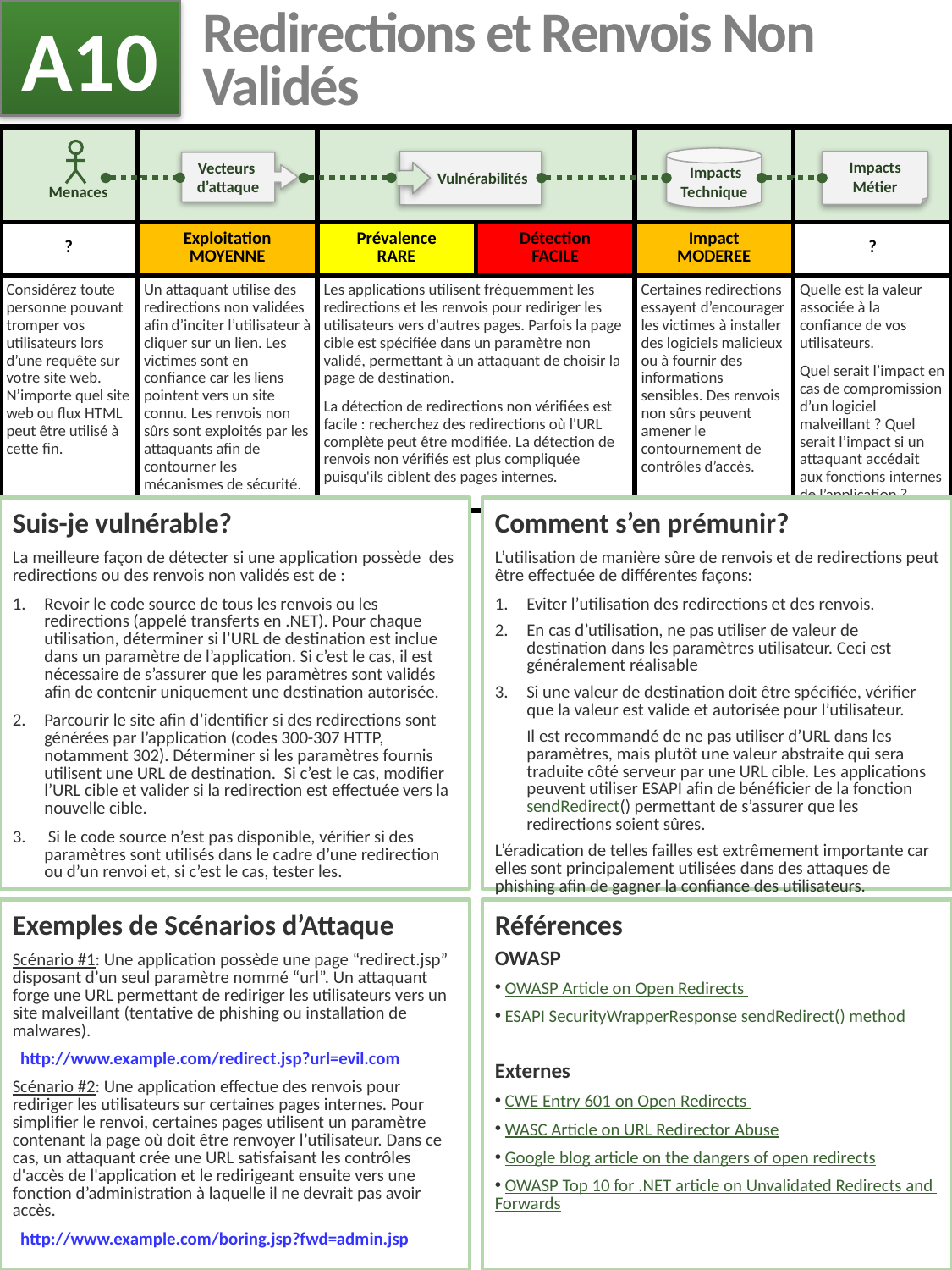

A10
# Redirections et Renvois Non Validés
|  |  |  |  |  |  |
| --- | --- | --- | --- | --- | --- |
| ? | Exploitation MOYENNE | Prévalence RARE | Détection FACILE | Impact MODEREE | ? |
| Considérez toute personne pouvant tromper vos utilisateurs lors d’une requête sur votre site web. N’importe quel site web ou flux HTML peut être utilisé à cette fin. | Un attaquant utilise des redirections non validées afin d’inciter l’utilisateur à cliquer sur un lien. Les victimes sont en confiance car les liens pointent vers un site connu. Les renvois non sûrs sont exploités par les attaquants afin de contourner les mécanismes de sécurité. | Les applications utilisent fréquemment les redirections et les renvois pour rediriger les utilisateurs vers d'autres pages. Parfois la page cible est spécifiée dans un paramètre non validé, permettant à un attaquant de choisir la page de destination. La détection de redirections non vérifiées est facile : recherchez des redirections où l'URL complète peut être modifiée. La détection de renvois non vérifiés est plus compliquée puisqu'ils ciblent des pages internes. |  | Certaines redirections essayent d’encourager les victimes à installer des logiciels malicieux ou à fournir des informations sensibles. Des renvois non sûrs peuvent amener le contournement de contrôles d’accès. | Quelle est la valeur associée à la confiance de vos utilisateurs. Quel serait l’impact en cas de compromission d’un logiciel malveillant ? Quel serait l’impact si un attaquant accédait aux fonctions internes de l’application ? |

 Impacts
Technique
       Vulnérabilités
Impacts
Métier
Vecteurs
d’attaque
Menaces

Suis-je vulnérable?
La meilleure façon de détecter si une application possède  des redirections ou des renvois non validés est de :
Revoir le code source de tous les renvois ou les redirections (appelé transferts en .NET). Pour chaque utilisation, déterminer si l’URL de destination est inclue dans un paramètre de l’application. Si c’est le cas, il est nécessaire de s’assurer que les paramètres sont validés afin de contenir uniquement une destination autorisée.
Parcourir le site afin d’identifier si des redirections sont générées par l’application (codes 300-307 HTTP, notamment 302). Déterminer si les paramètres fournis utilisent une URL de destination.  Si c’est le cas, modifier l’URL cible et valider si la redirection est effectuée vers la nouvelle cible.
 Si le code source n’est pas disponible, vérifier si des paramètres sont utilisés dans le cadre d’une redirection ou d’un renvoi et, si c’est le cas, tester les.
Comment s’en prémunir?
L’utilisation de manière sûre de renvois et de redirections peut être effectuée de différentes façons:
Eviter l’utilisation des redirections et des renvois.
En cas d’utilisation, ne pas utiliser de valeur de destination dans les paramètres utilisateur. Ceci est généralement réalisable
Si une valeur de destination doit être spécifiée, vérifier que la valeur est valide et autorisée pour l’utilisateur.
	Il est recommandé de ne pas utiliser d’URL dans les paramètres, mais plutôt une valeur abstraite qui sera traduite côté serveur par une URL cible. Les applications peuvent utiliser ESAPI afin de bénéficier de la fonction sendRedirect() permettant de s’assurer que les redirections soient sûres.
L’éradication de telles failles est extrêmement importante car elles sont principalement utilisées dans des attaques de phishing afin de gagner la confiance des utilisateurs.
Exemples de Scénarios d’Attaque
Scénario #1: Une application possède une page “redirect.jsp” disposant d’un seul paramètre nommé “url”. Un attaquant forge une URL permettant de rediriger les utilisateurs vers un site malveillant (tentative de phishing ou installation de malwares).
  http://www.example.com/redirect.jsp?url=evil.com
Scénario #2: Une application effectue des renvois pour rediriger les utilisateurs sur certaines pages internes. Pour simplifier le renvoi, certaines pages utilisent un paramètre contenant la page où doit être renvoyer l’utilisateur. Dans ce cas, un attaquant crée une URL satisfaisant les contrôles d'accès de l'application et le redirigeant ensuite vers une fonction d’administration à laquelle il ne devrait pas avoir accès.
  http://www.example.com/boring.jsp?fwd=admin.jsp

Références
OWASP
 OWASP Article on Open Redirects
 ESAPI SecurityWrapperResponse sendRedirect() method

Externes
 CWE Entry 601 on Open Redirects
 WASC Article on URL Redirector Abuse
 Google blog article on the dangers of open redirects
 OWASP Top 10 for .NET article on Unvalidated Redirects and Forwards